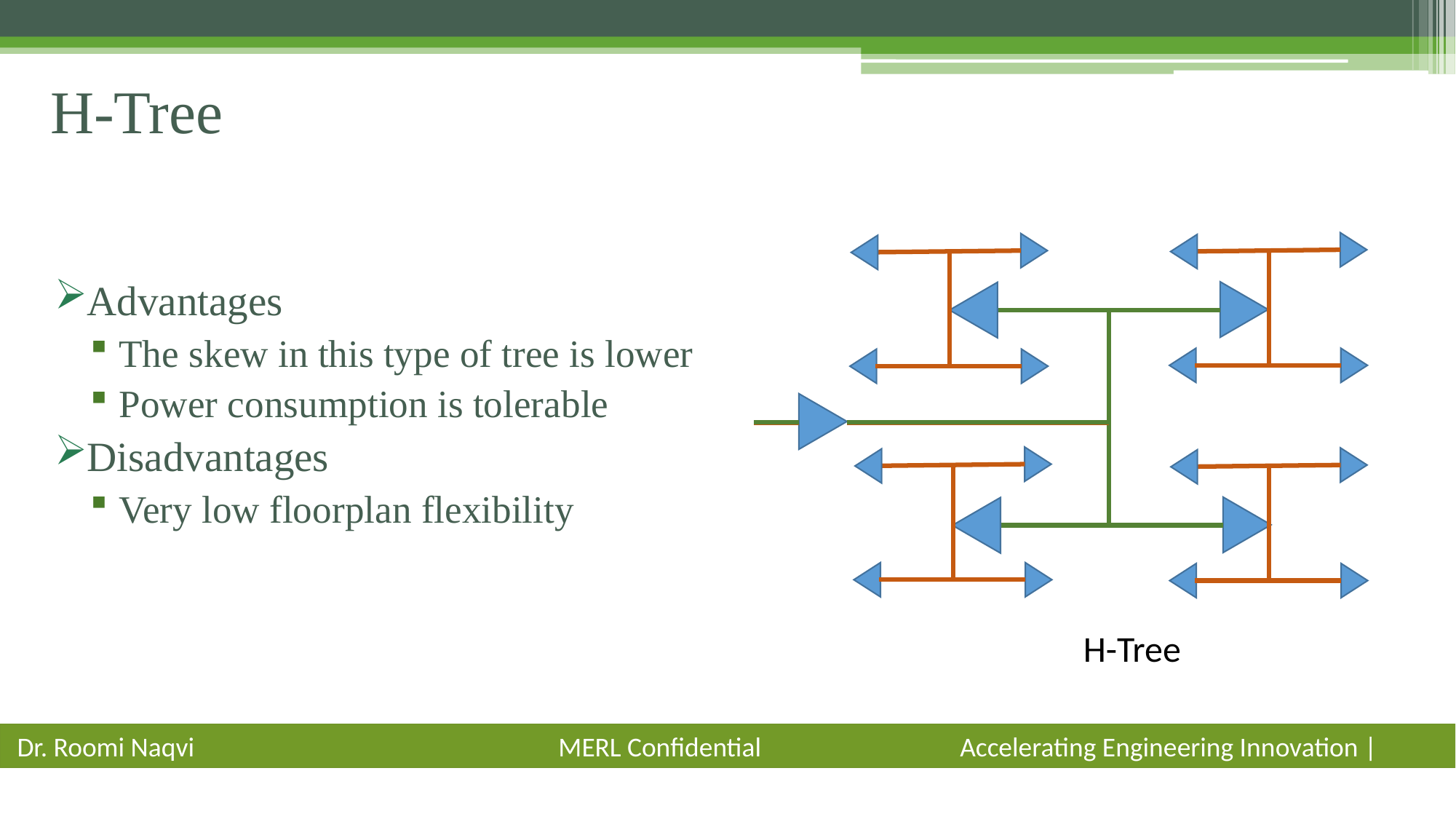

# H-Tree

Advantages
The skew in this type of tree is lower
Power consumption is tolerable
Disadvantages
Very low floorplan flexibility

H-Tree